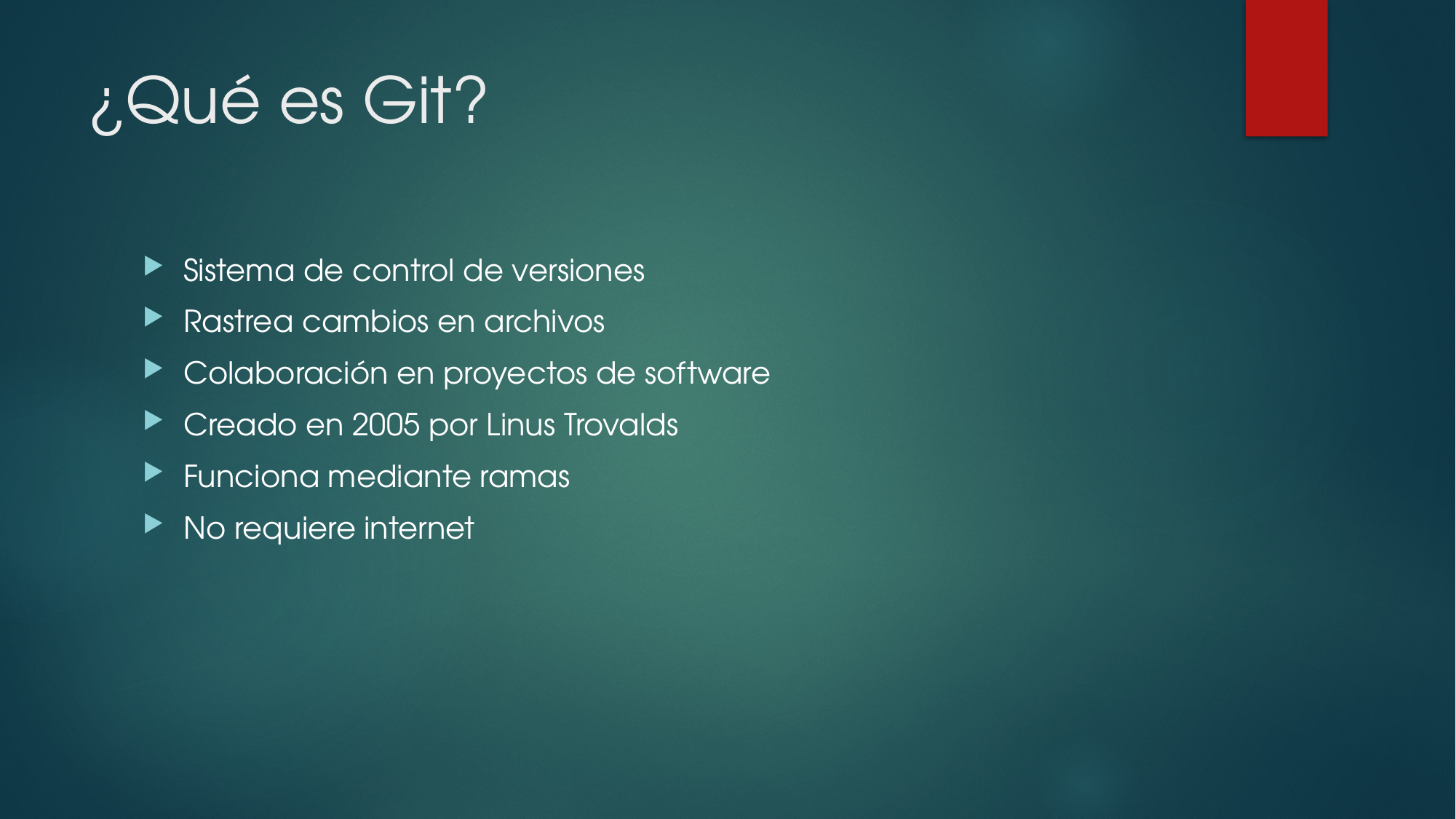

# ¿Qué es Git?
Sistema de control de versiones
Rastrea cambios en archivos
Colaboración en proyectos de software
Creado en 2005 por Linus Trovalds
Funciona mediante ramas
No requiere internet